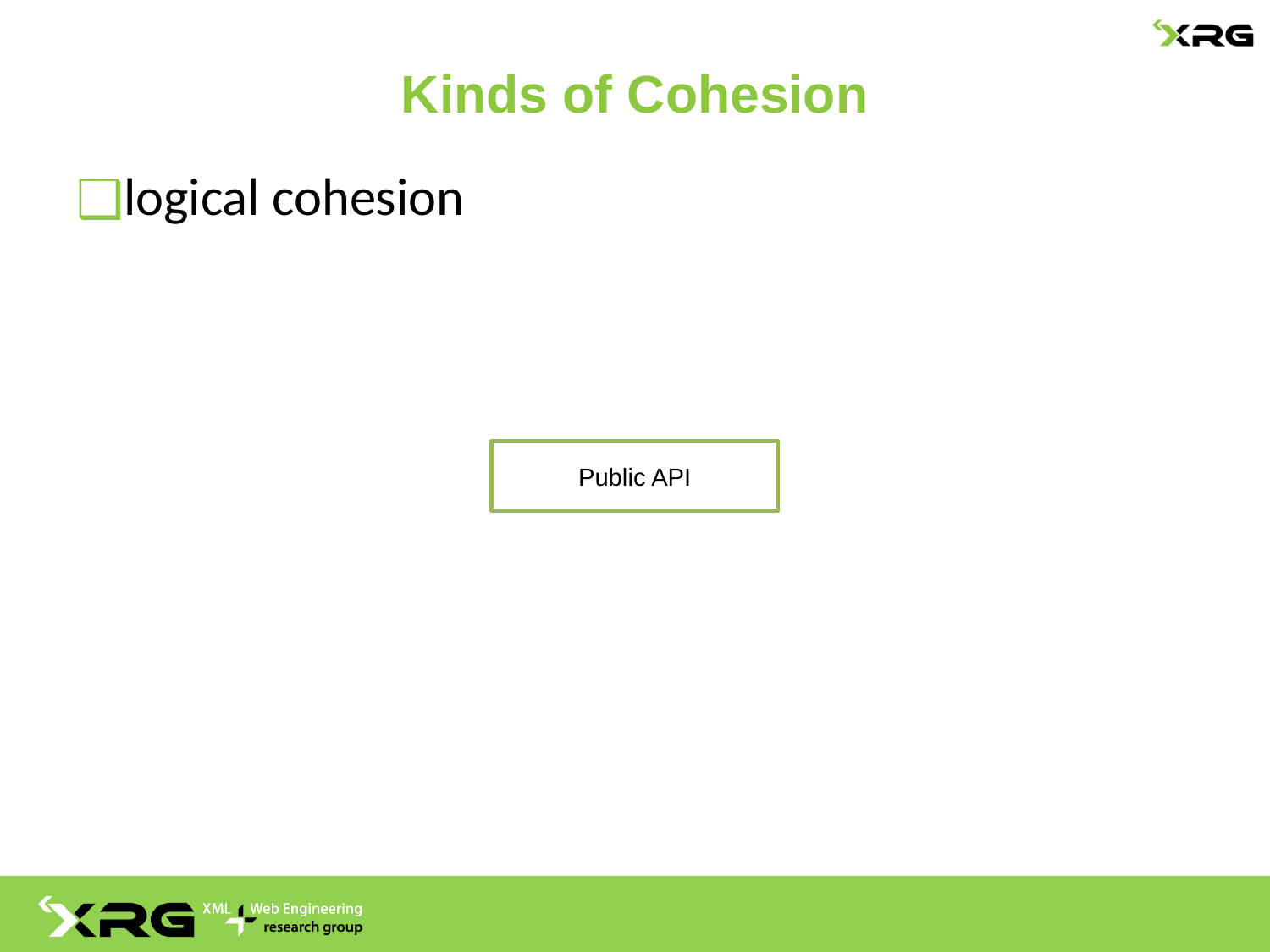

# Kinds of Cohesion
logical cohesion
Public API